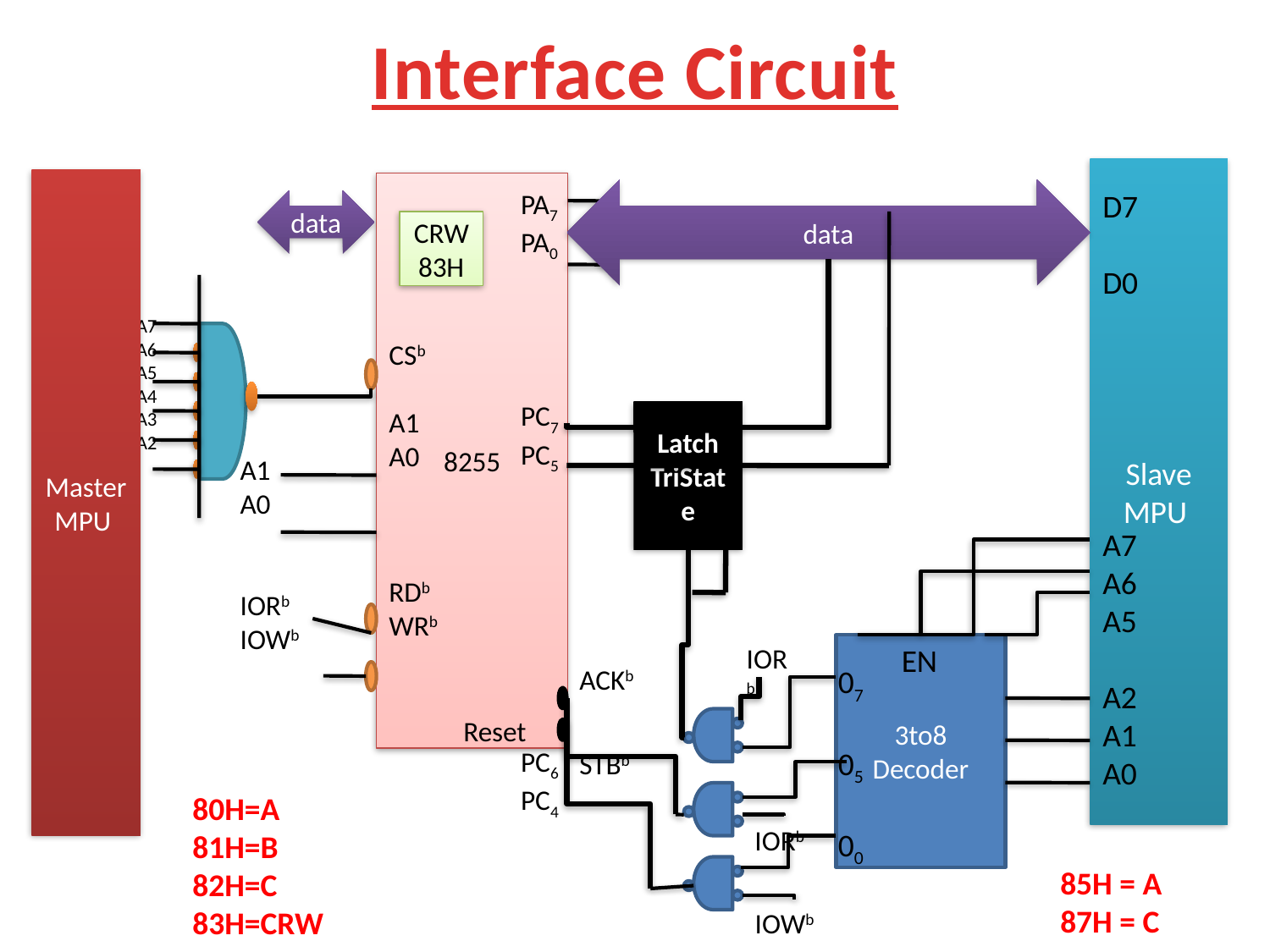

# Interface Circuit
Slave
MPU
Master
MPU
8255
PA7
PA0

PC7
PC5

PC6
PC4
data
data
CRW
83H
A7
A6
A5
A4
A3
A2

CSb

A1
A0

RDb
WRb

Latch
TriState
A1
A0

IORb
IOWb

IORb
3to8 Decoder
ACKb

Reset

STBb

IORb

IOWb
D7

D0
A7
A6
A5

A2
A1
A0
EN
07

05

00
80H=A
81H=B
82H=C
83H=CRW
85H = A
87H = C